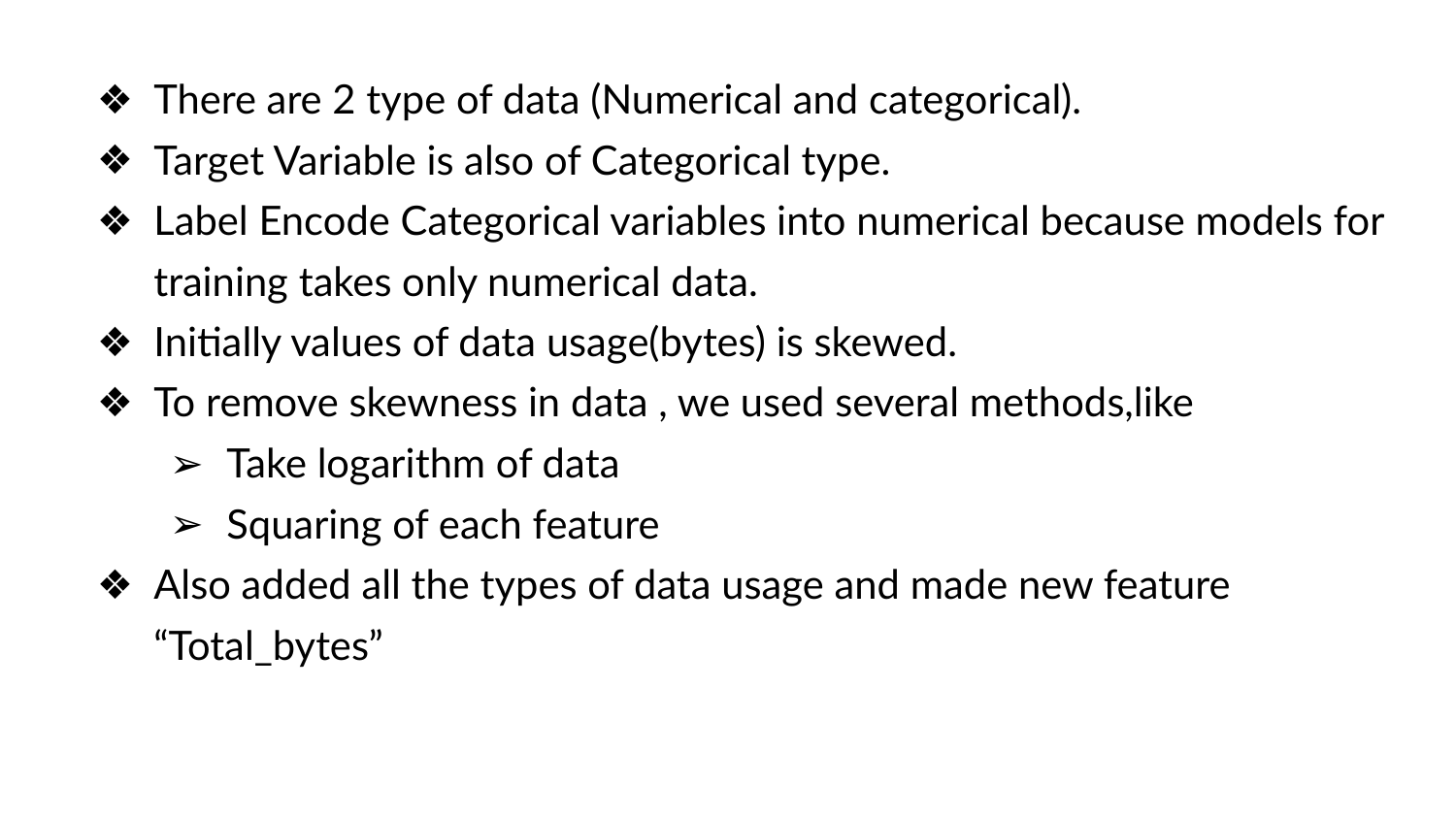

There are 2 type of data (Numerical and categorical).
Target Variable is also of Categorical type.
Label Encode Categorical variables into numerical because models for training takes only numerical data.
Initially values of data usage(bytes) is skewed.
To remove skewness in data , we used several methods,like
Take logarithm of data
Squaring of each feature
Also added all the types of data usage and made new feature “Total_bytes”